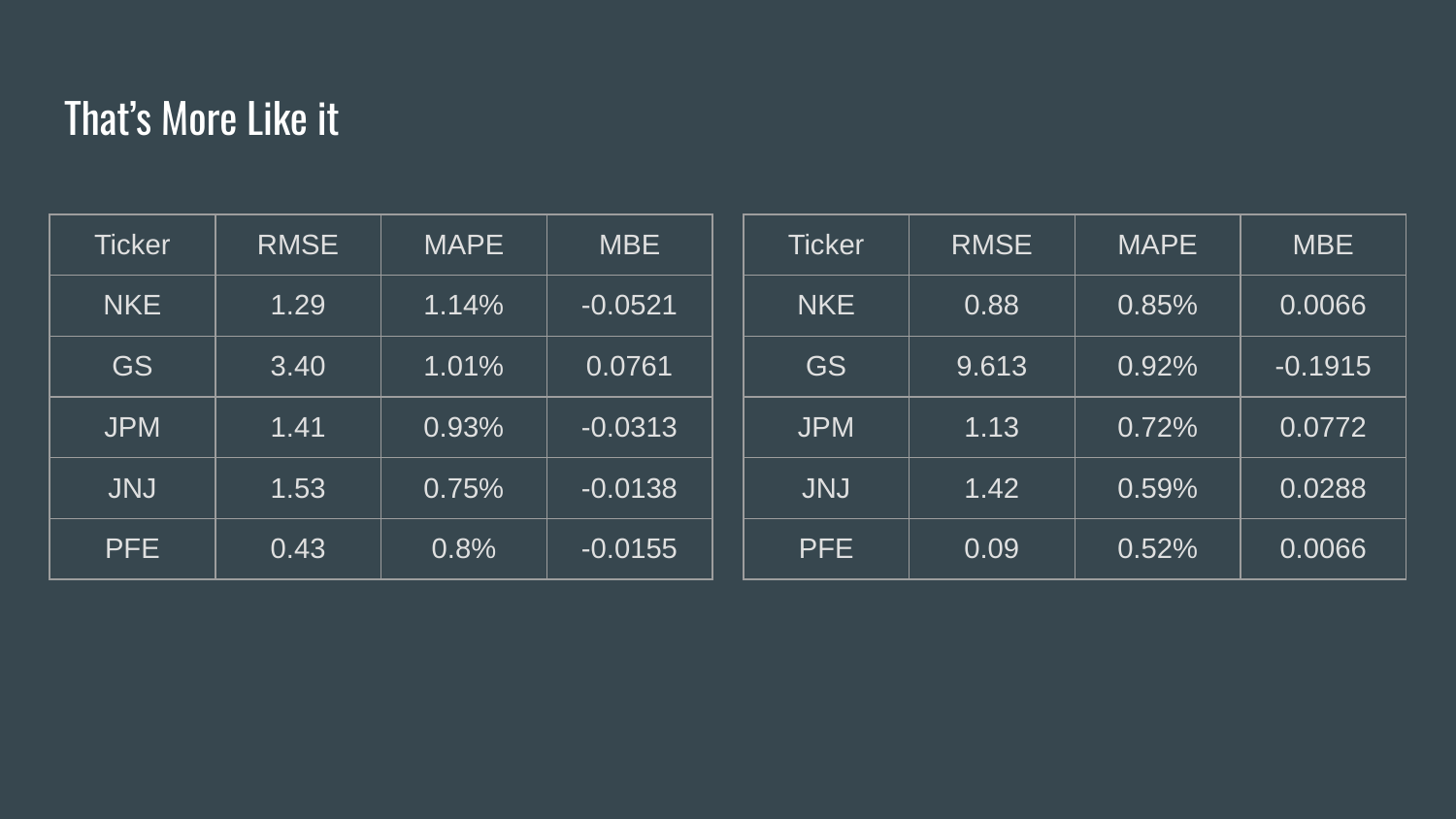

# That’s More Like it
| Ticker | RMSE | MAPE | MBE |
| --- | --- | --- | --- |
| NKE | 0.88 | 0.85% | 0.0066 |
| GS | 9.613 | 0.92% | -0.1915 |
| JPM | 1.13 | 0.72% | 0.0772 |
| JNJ | 1.42 | 0.59% | 0.0288 |
| PFE | 0.09 | 0.52% | 0.0066 |
| Ticker | RMSE | MAPE | MBE |
| --- | --- | --- | --- |
| NKE | 1.29 | 1.14% | -0.0521 |
| GS | 3.40 | 1.01% | 0.0761 |
| JPM | 1.41 | 0.93% | -0.0313 |
| JNJ | 1.53 | 0.75% | -0.0138 |
| PFE | 0.43 | 0.8% | -0.0155 |